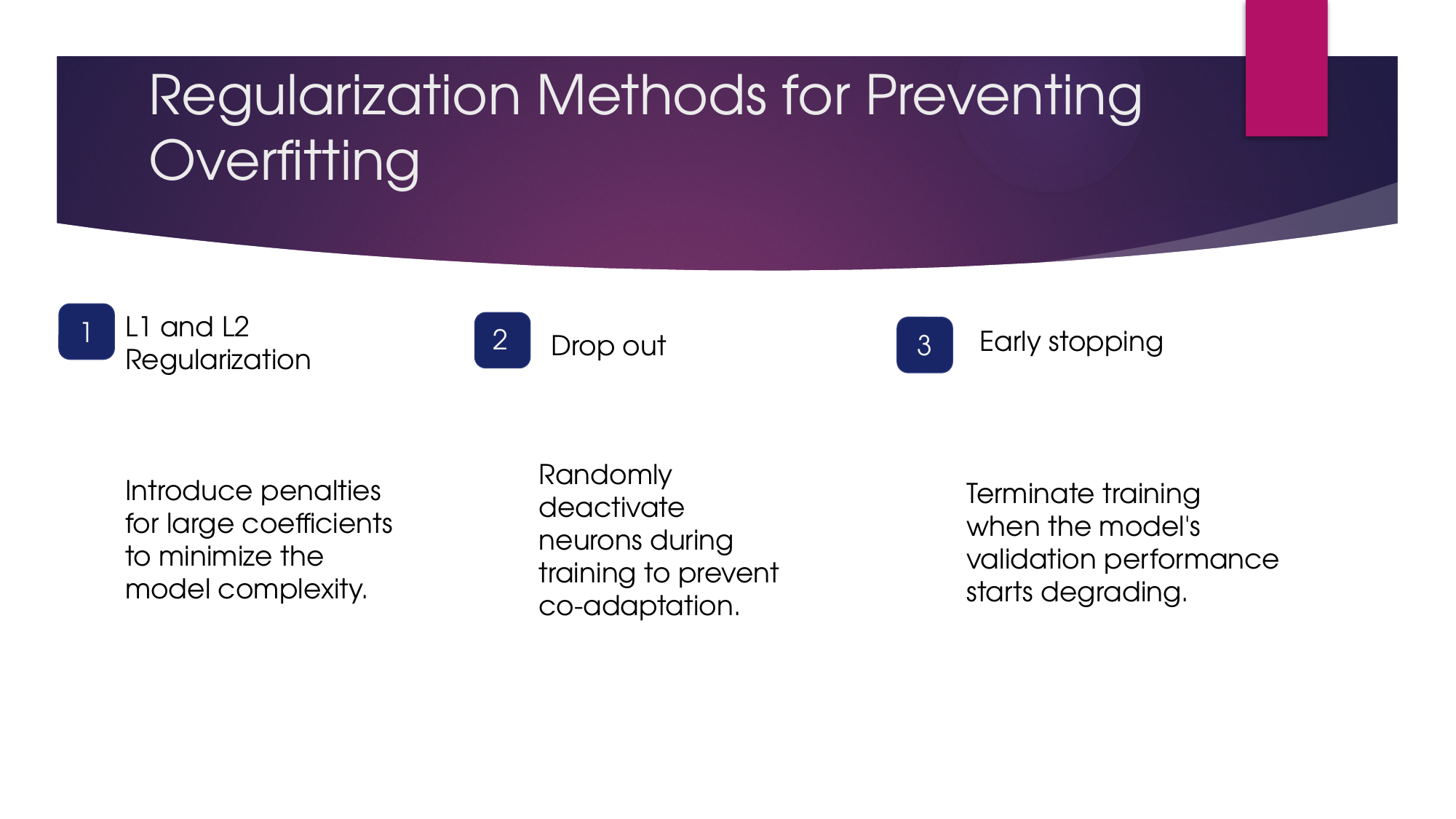

# Regularization Methods for Preventing Overfitting

L1 and L2 Regularization

Introduce penalties for large coefficients to minimize the model complexity.

1

2

Early stopping
3
Drop out
Randomly deactivate neurons during training to prevent co-adaptation.
Terminate training when the model's validation performance starts degrading.